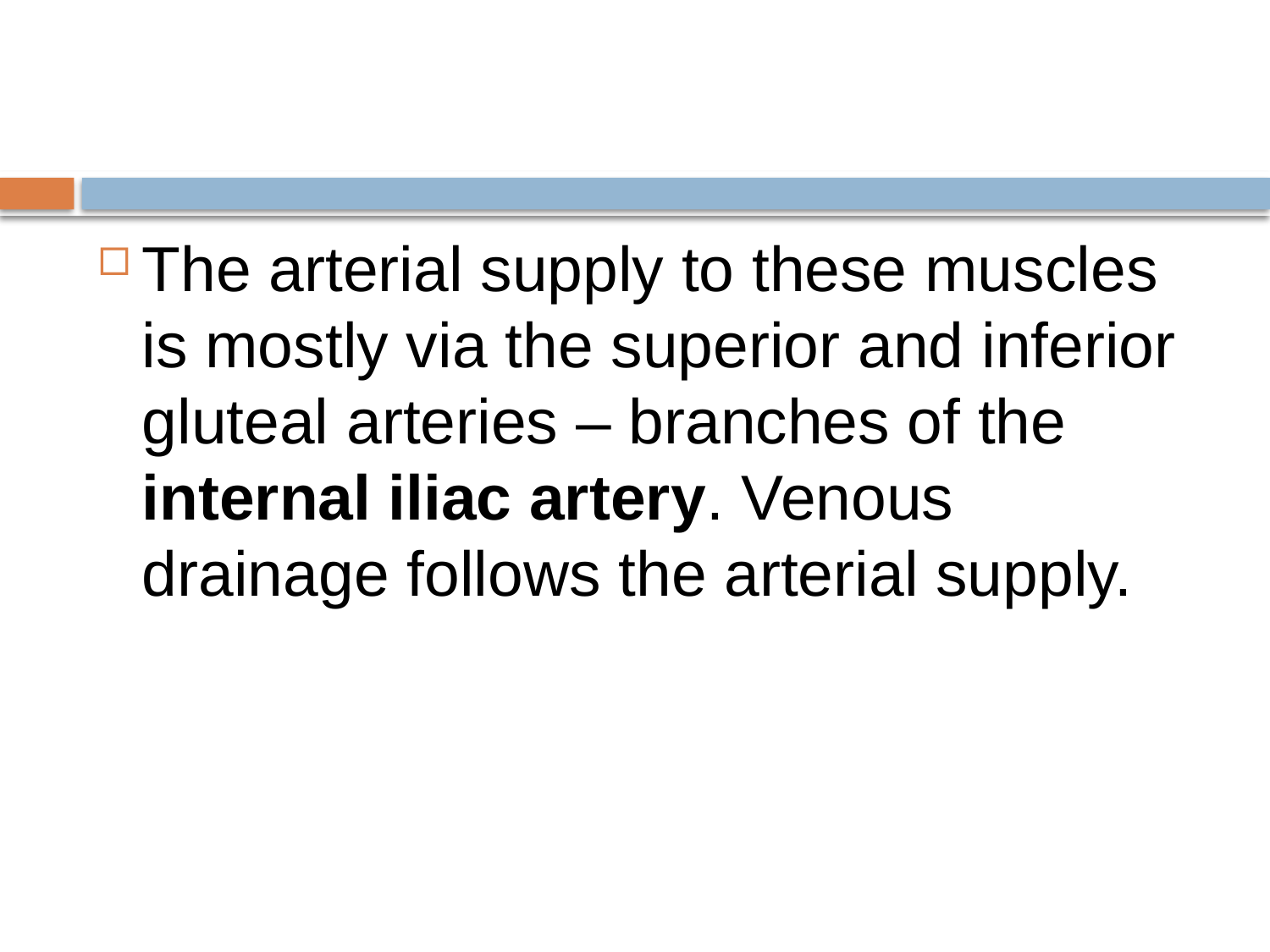

#
The arterial supply to these muscles is mostly via the superior and inferior gluteal arteries – branches of the internal iliac artery. Venous drainage follows the arterial supply.